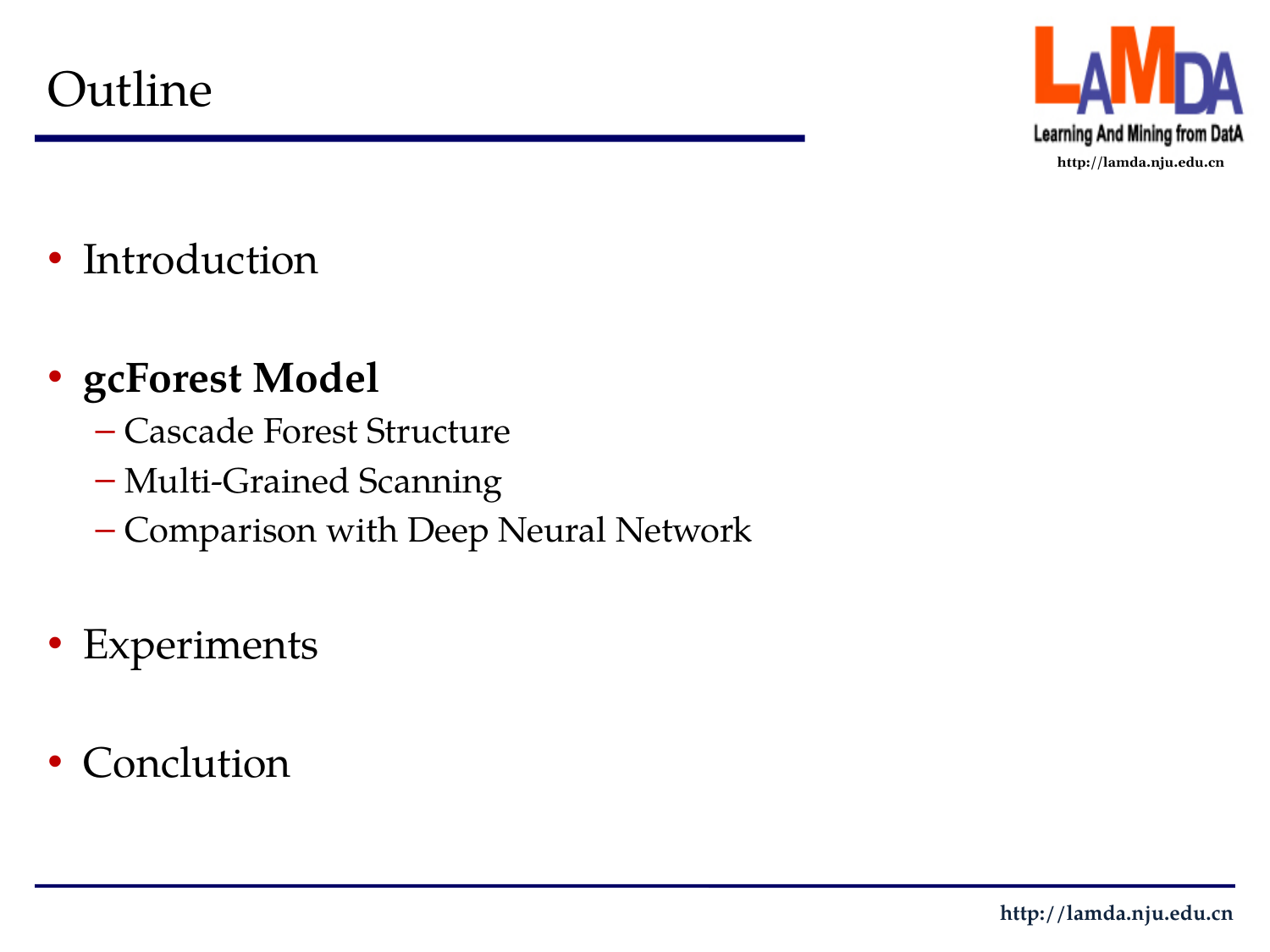

# Outline

Introduction

gcForest Model
Cascade Forest Structure
Multi-Grained Scanning
Comparison with Deep Neural Network

Experiments

Conclution